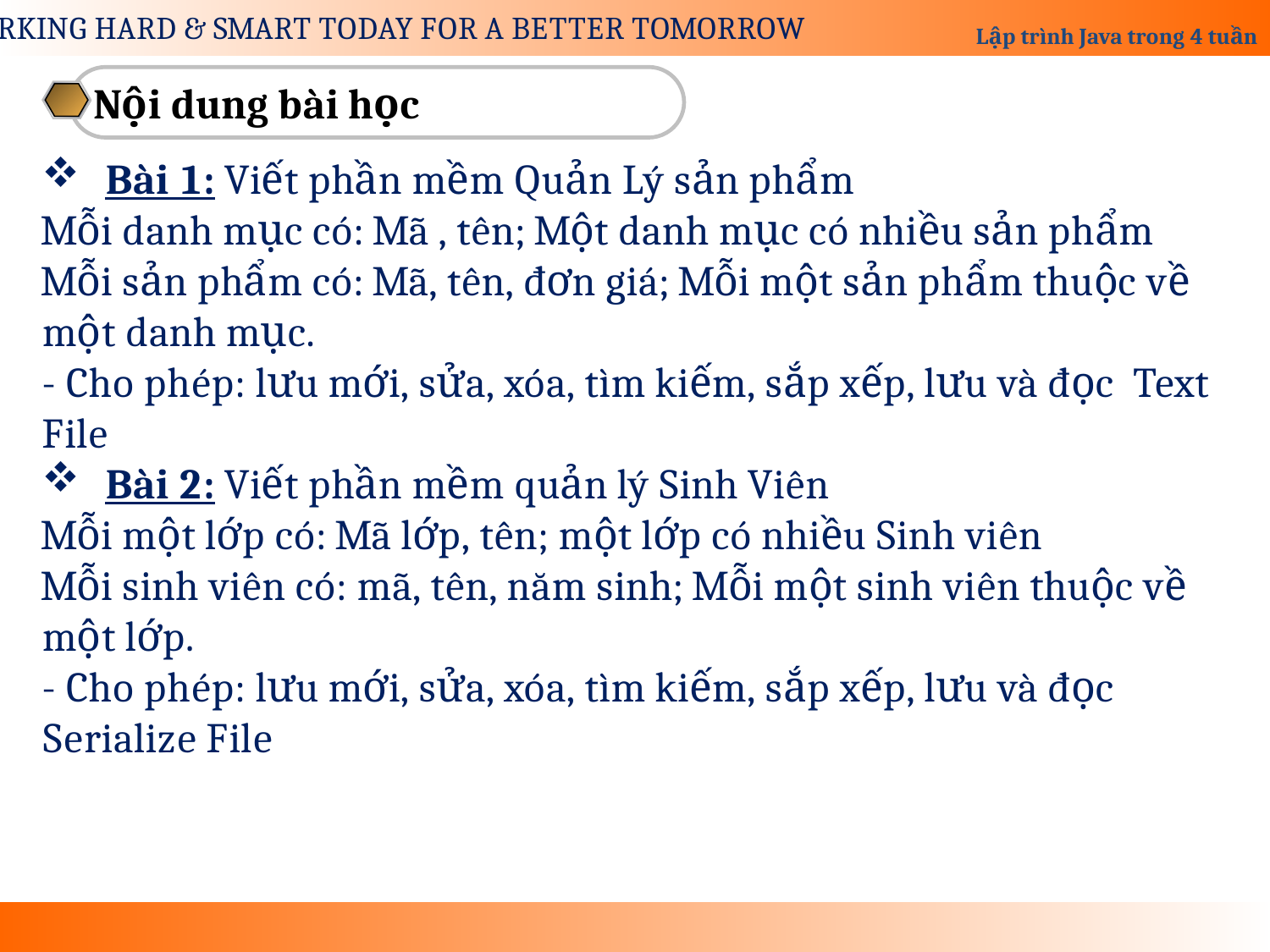

Nội dung bài học

Bài 1: Viết phần mềm Quản Lý sản phẩm
Mỗi danh mục có: Mã , tên; Một danh mục có nhiều sản phẩm
Mỗi sản phẩm có: Mã, tên, đơn giá; Mỗi một sản phẩm thuộc về một danh mục.
- Cho phép: lưu mới, sửa, xóa, tìm kiếm, sắp xếp, lưu và đọc  Text File
Bài 2: Viết phần mềm quản lý Sinh Viên
Mỗi một lớp có: Mã lớp, tên; một lớp có nhiều Sinh viên
Mỗi sinh viên có: mã, tên, năm sinh; Mỗi một sinh viên thuộc về một lớp.
- Cho phép: lưu mới, sửa, xóa, tìm kiếm, sắp xếp, lưu và đọc  Serialize File